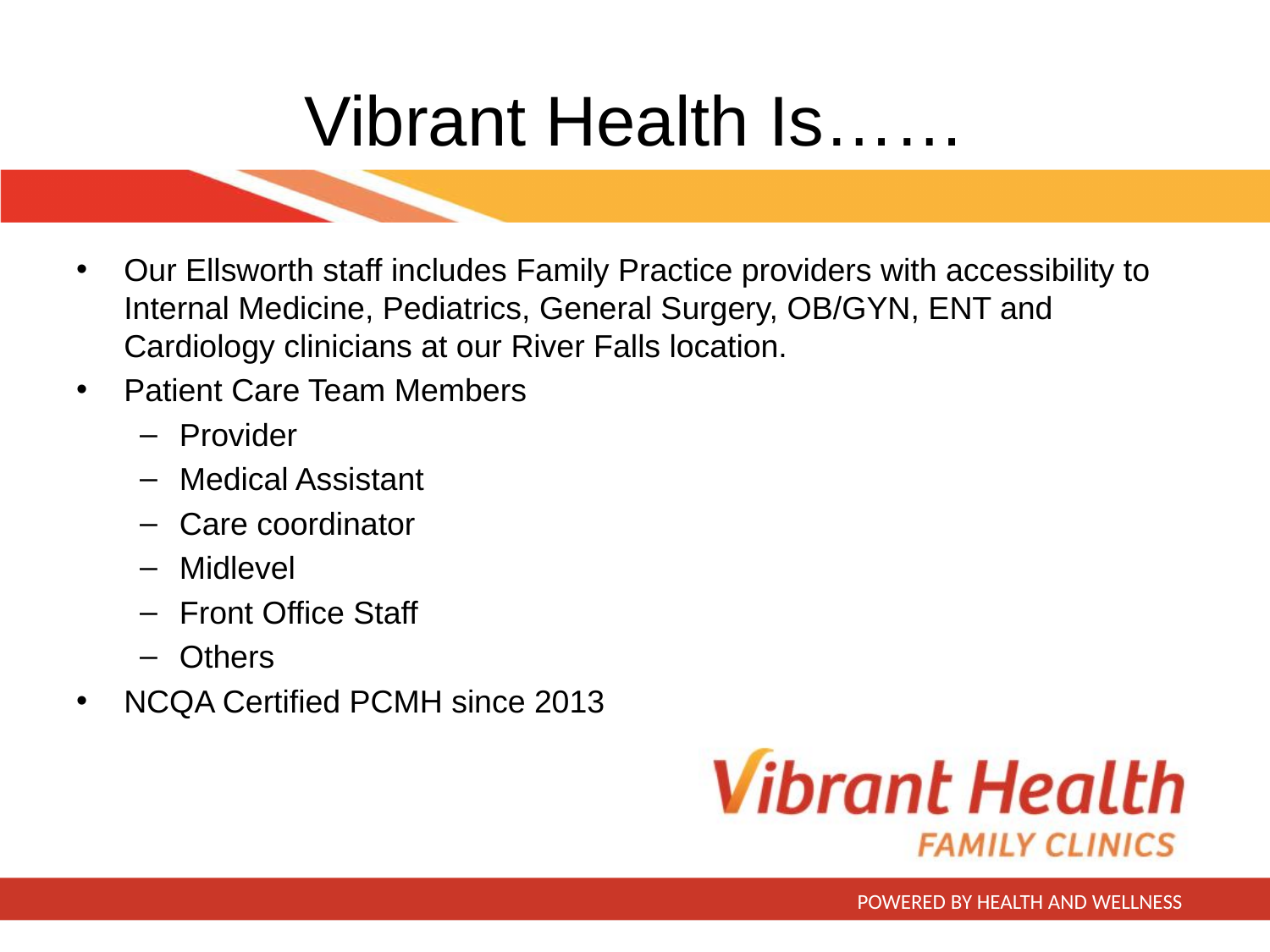

# Vibrant Health Is……
Our Ellsworth staff includes Family Practice providers with accessibility to Internal Medicine, Pediatrics, General Surgery, OB/GYN, ENT and Cardiology clinicians at our River Falls location.
Patient Care Team Members
Provider
Medical Assistant
Care coordinator
Midlevel
Front Office Staff
Others
NCQA Certified PCMH since 2013